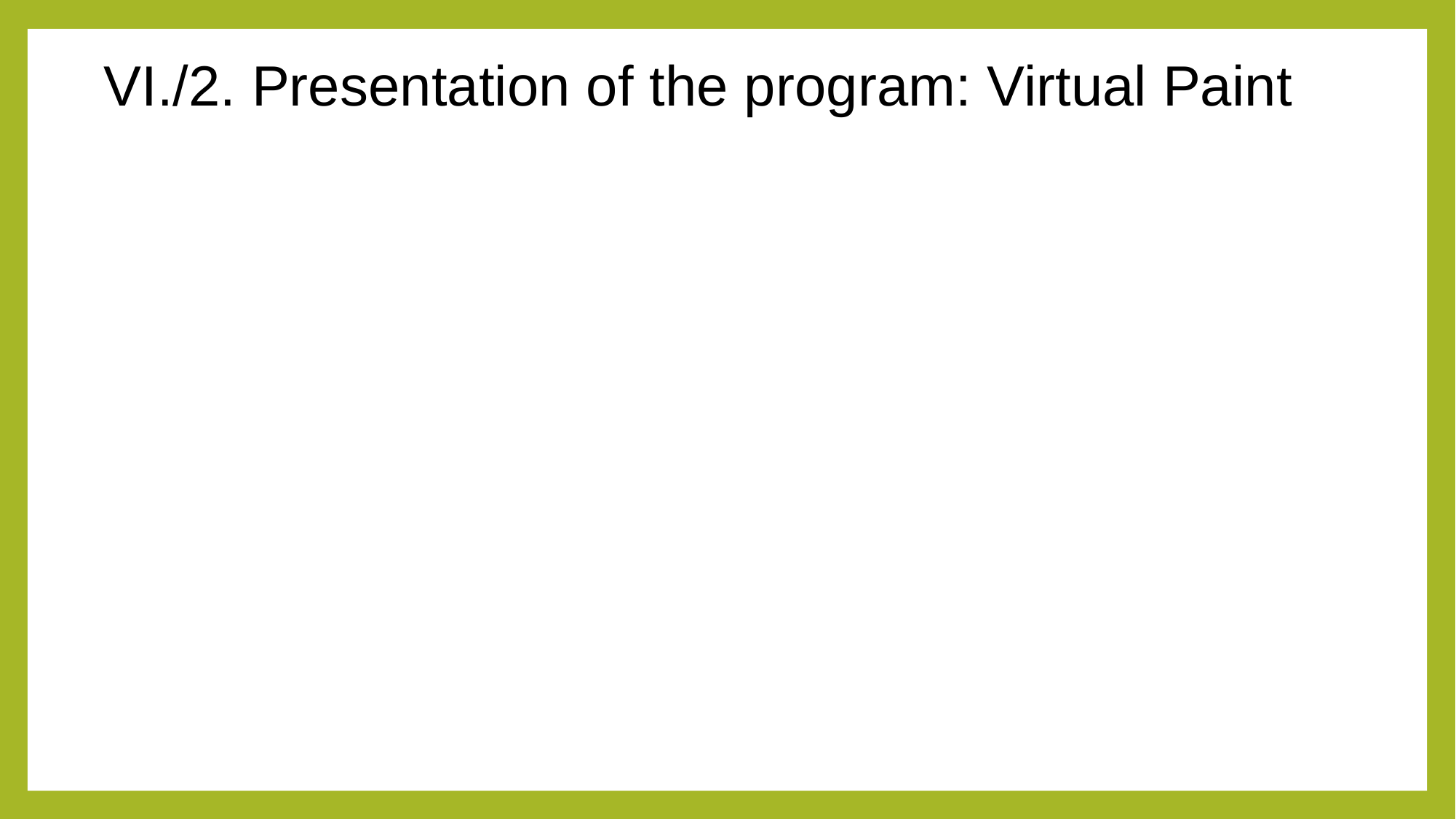

# VI./2. Presentation of the program: Virtual Paint